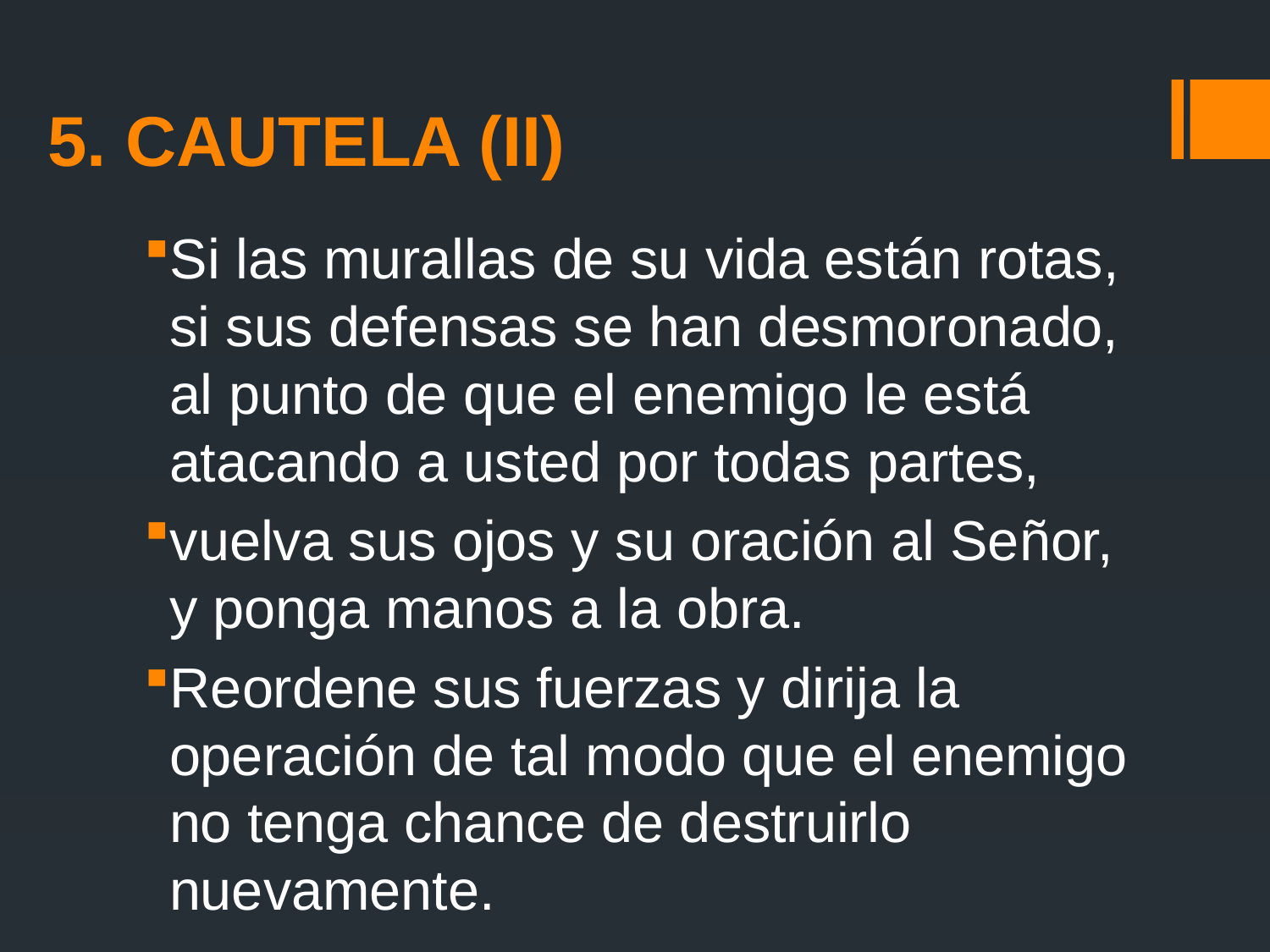

# 5. Cautela (iI)
Si las murallas de su vida están rotas, si sus defensas se han desmoronado, al punto de que el enemigo le está atacando a usted por todas partes,
vuelva sus ojos y su oración al Señor, y ponga manos a la obra.
Reordene sus fuerzas y dirija la operación de tal modo que el enemigo no tenga chance de destruirlo nuevamente.